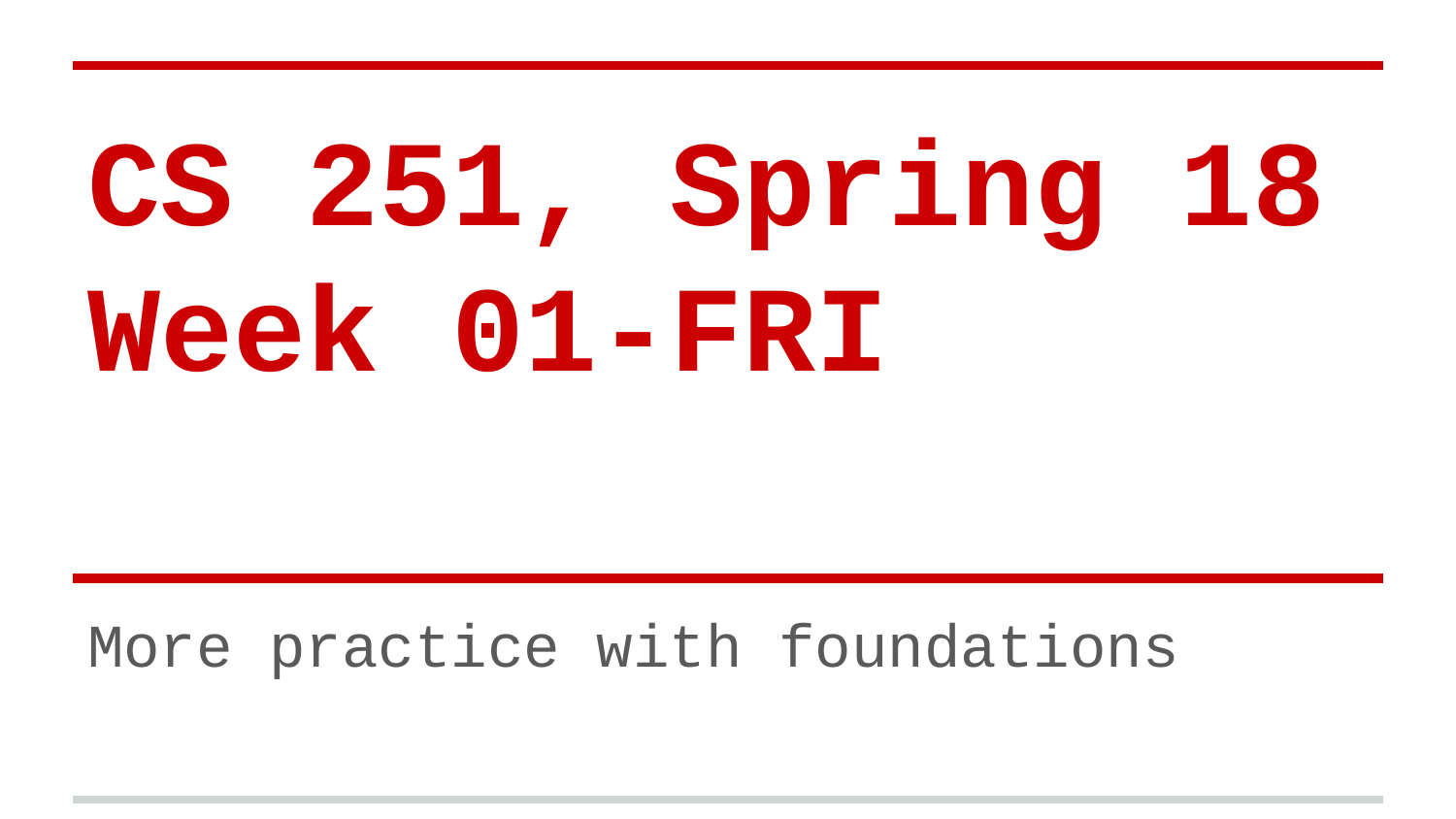

# CS 251, Spring 18
Week 01-FRI
More practice with foundations